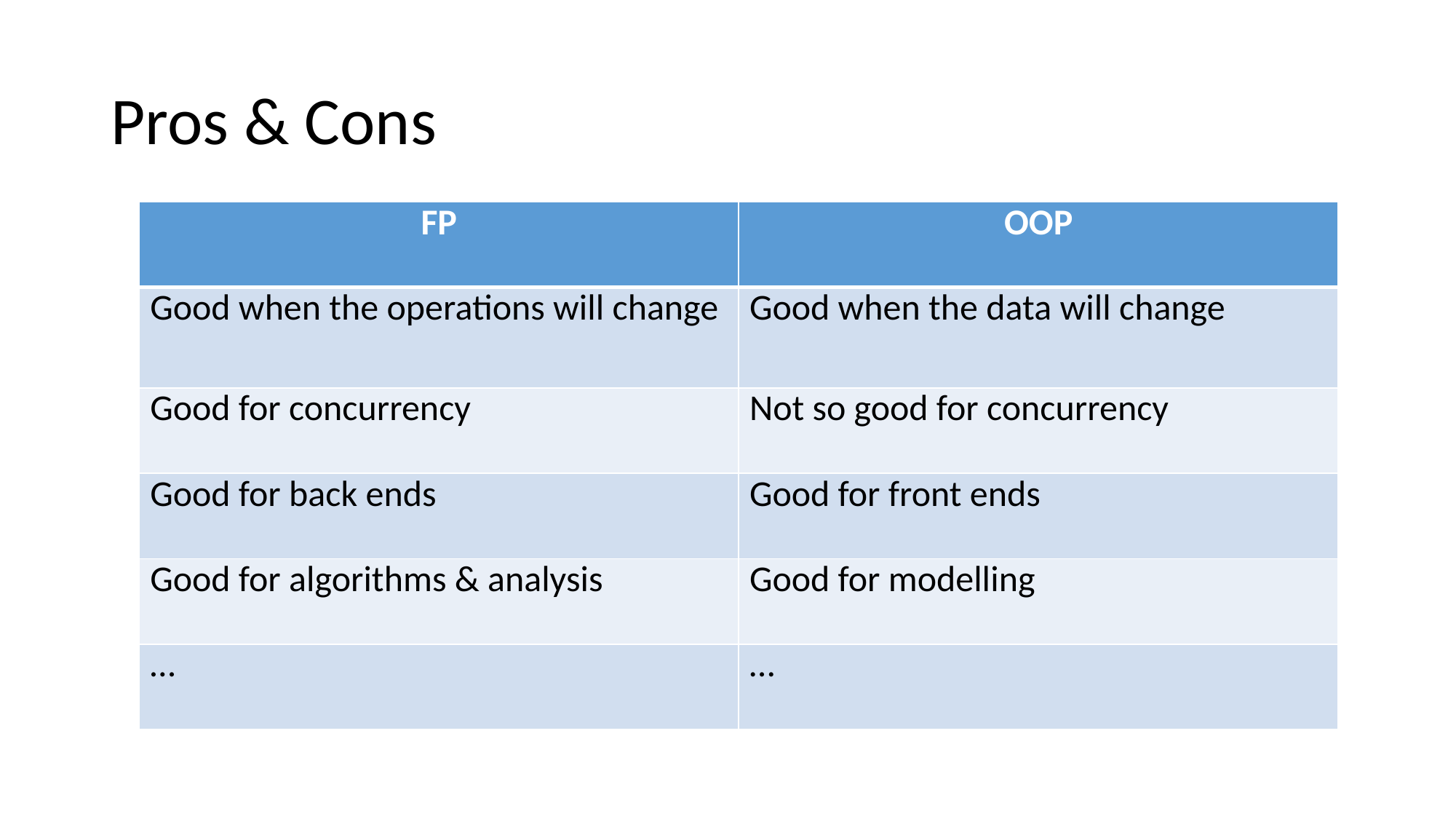

# Pros & Cons
| FP | OOP |
| --- | --- |
| Good when the operations will change | Good when the data will change |
| Good for concurrency | Not so good for concurrency |
| Good for back ends | Good for front ends |
| Good for algorithms & analysis | Good for modelling |
| … | … |